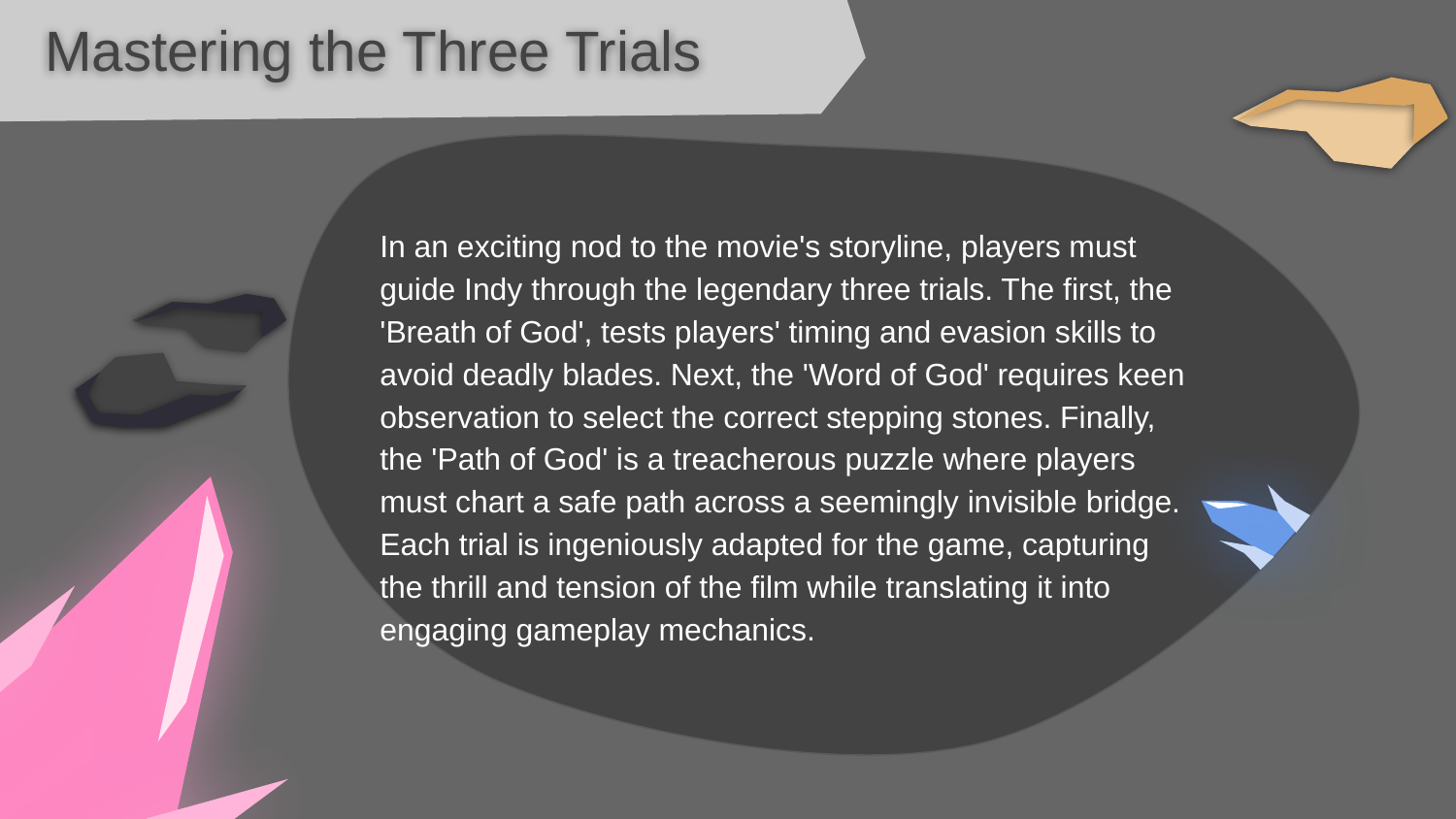

Mastering the Three Trials

In an exciting nod to the movie's storyline, players must guide Indy through the legendary three trials. The first, the 'Breath of God', tests players' timing and evasion skills to avoid deadly blades. Next, the 'Word of God' requires keen observation to select the correct stepping stones. Finally, the 'Path of God' is a treacherous puzzle where players must chart a safe path across a seemingly invisible bridge. Each trial is ingeniously adapted for the game, capturing the thrill and tension of the film while translating it into engaging gameplay mechanics.